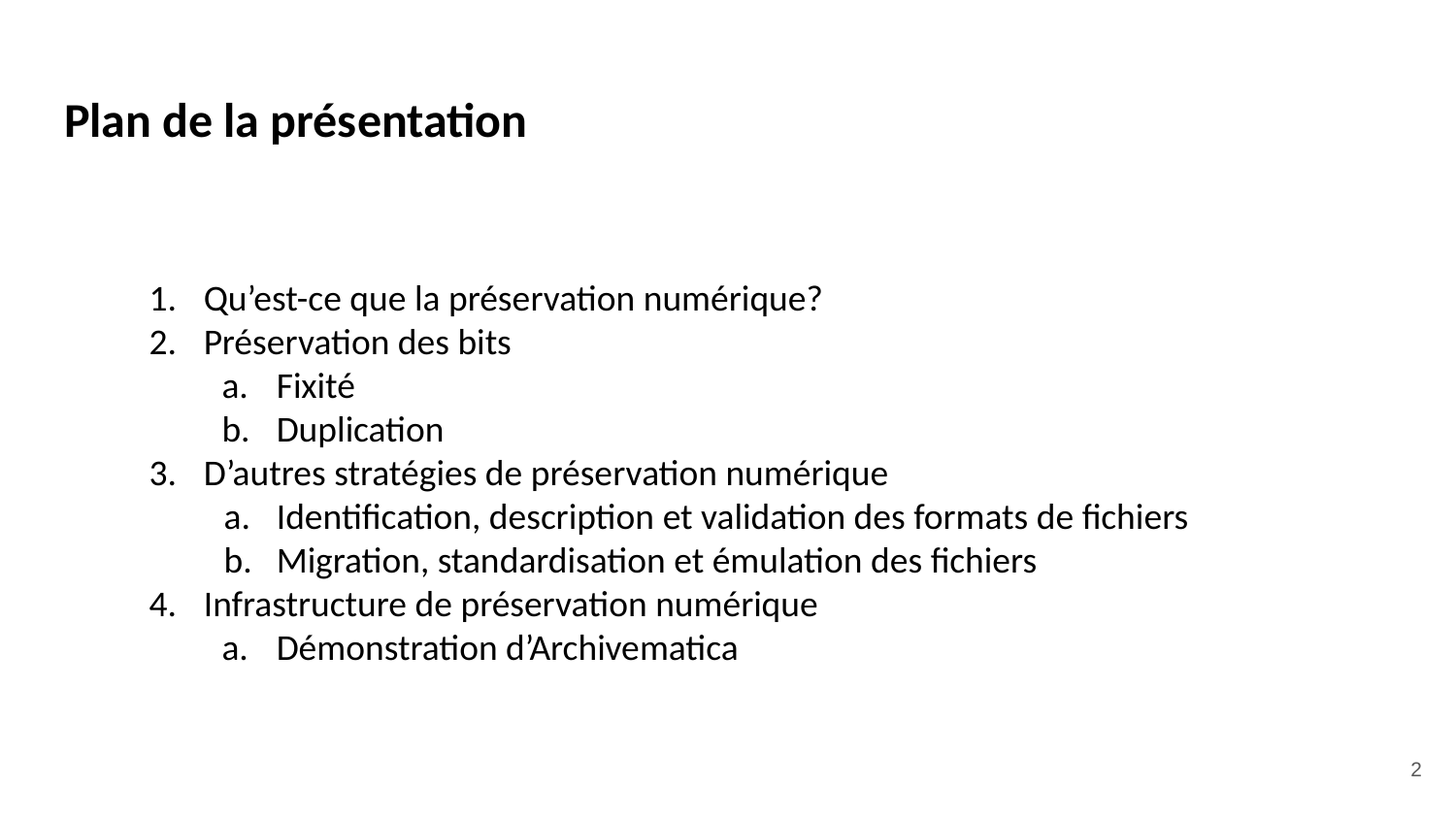

# Plan de la présentation
Qu’est-ce que la préservation numérique?
Préservation des bits
Fixité
Duplication
D’autres stratégies de préservation numérique
Identification, description et validation des formats de fichiers
Migration, standardisation et émulation des fichiers
Infrastructure de préservation numérique
Démonstration d’Archivematica
2